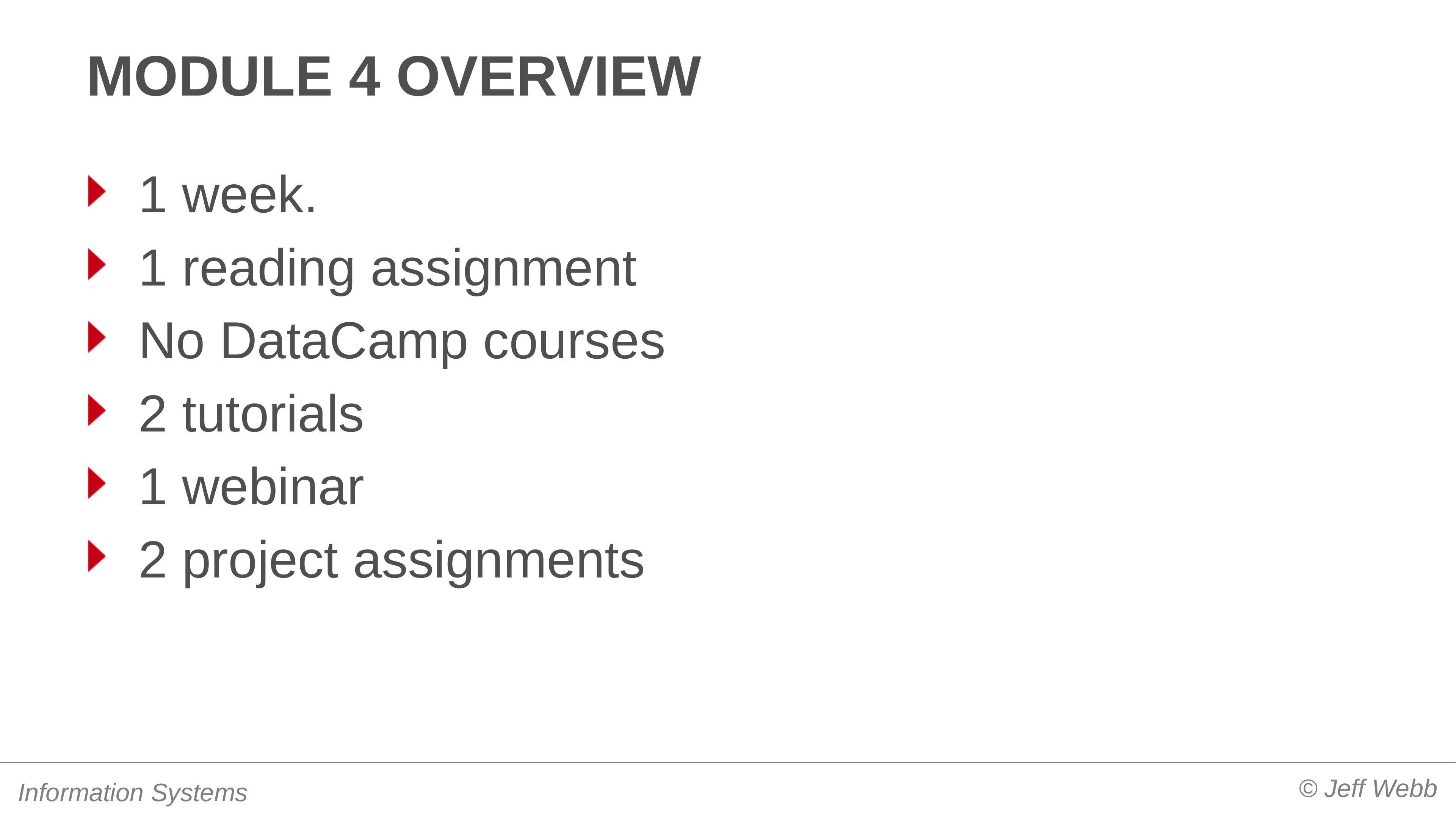

# Module 4 overview
1 week.
1 reading assignment
No DataCamp courses
2 tutorials
1 webinar
2 project assignments